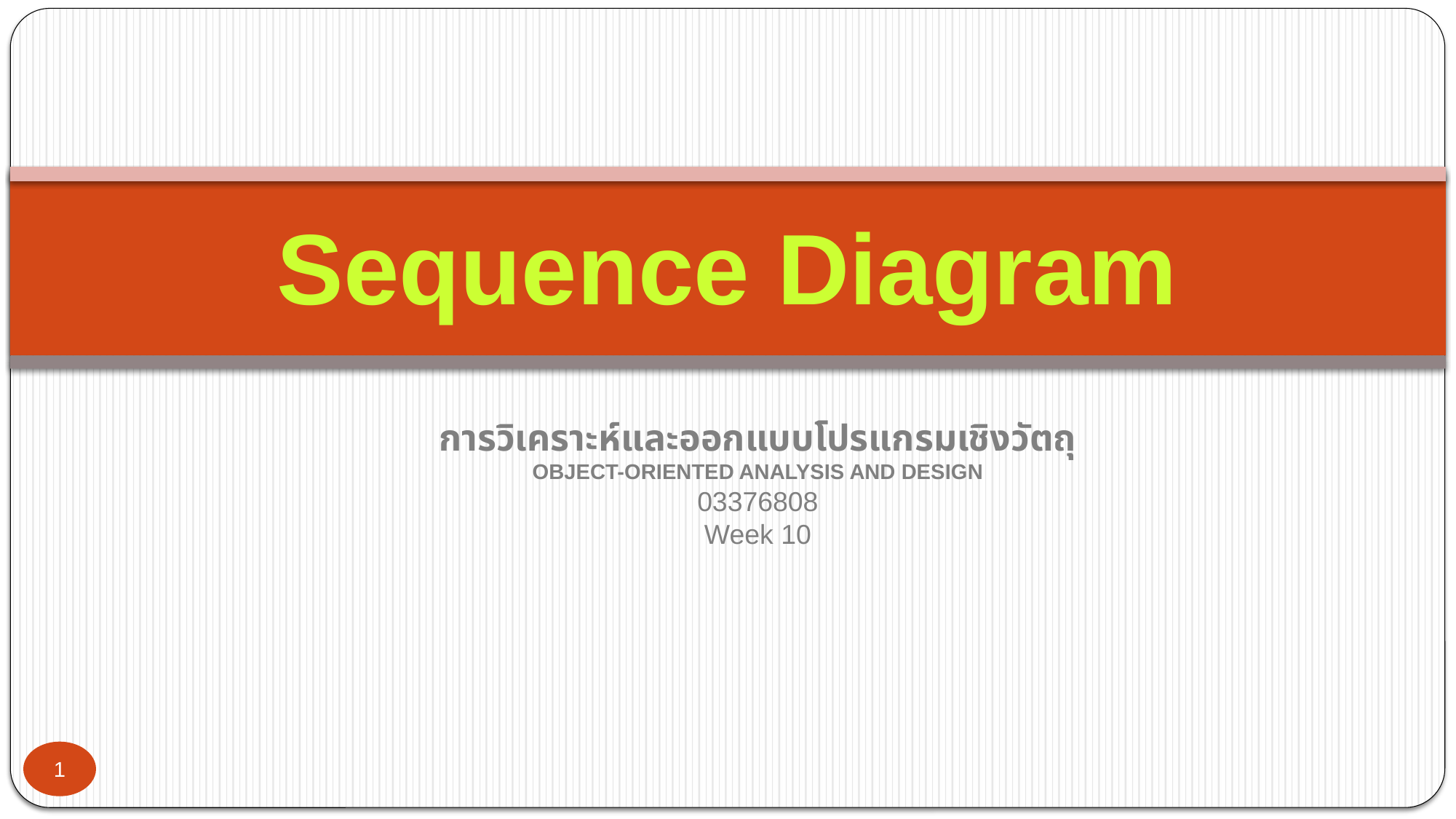

# Sequence Diagram
การวิเคราะห์และออกแบบโปรแกรมเชิงวัตถุ
OBJECT-ORIENTED ANALYSIS AND DESIGN
03376808
Week 10
1